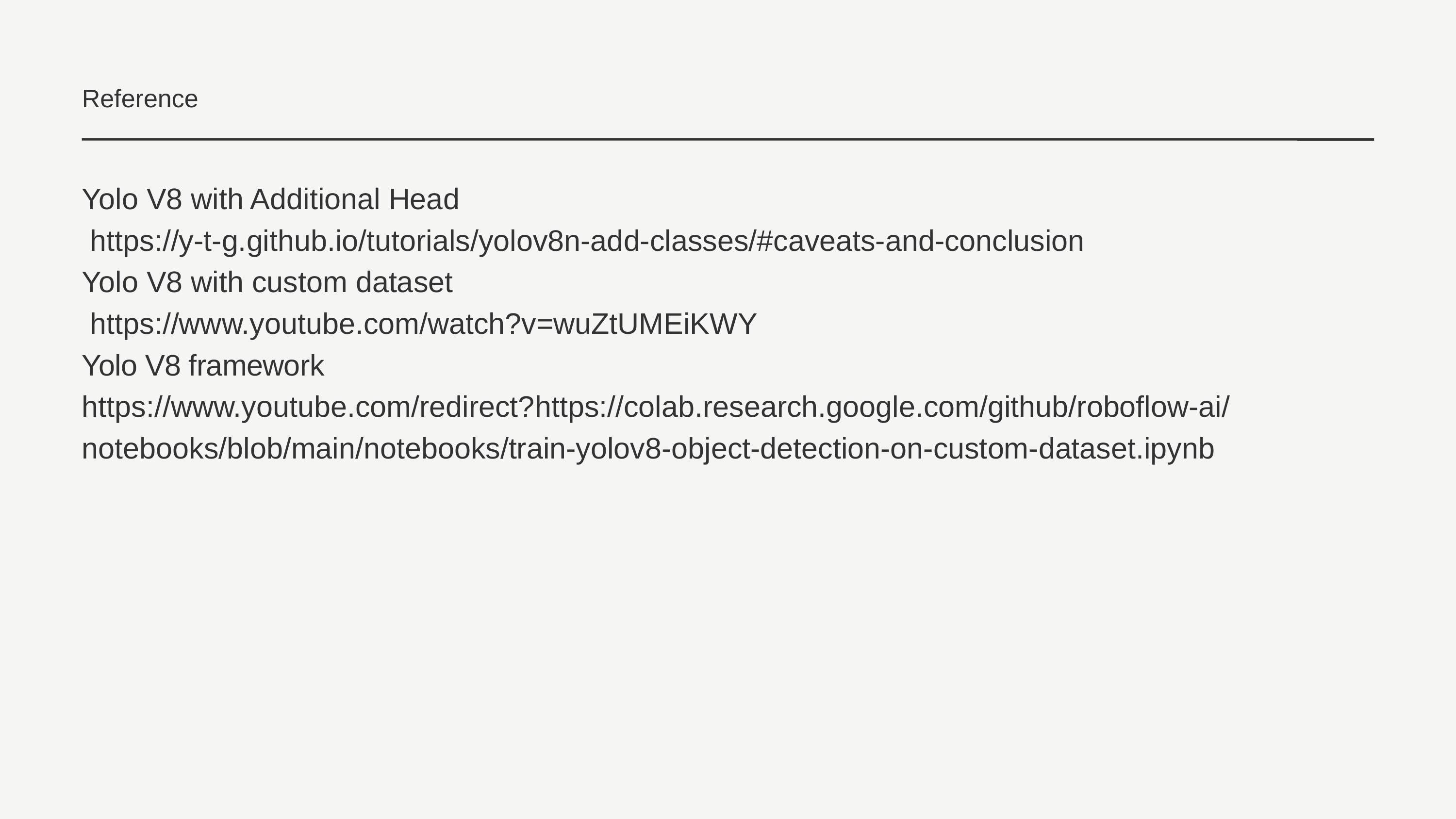

Reference

Yolo V8 with Additional Head
 https://y-t-g.github.io/tutorials/yolov8n-add-classes/#caveats-and-conclusion
Yolo V8 with custom dataset
 https://www.youtube.com/watch?v=wuZtUMEiKWY
Yolo V8 framework
https://www.youtube.com/redirect?https://colab.research.google.com/github/roboflow-ai/notebooks/blob/main/notebooks/train-yolov8-object-detection-on-custom-dataset.ipynb